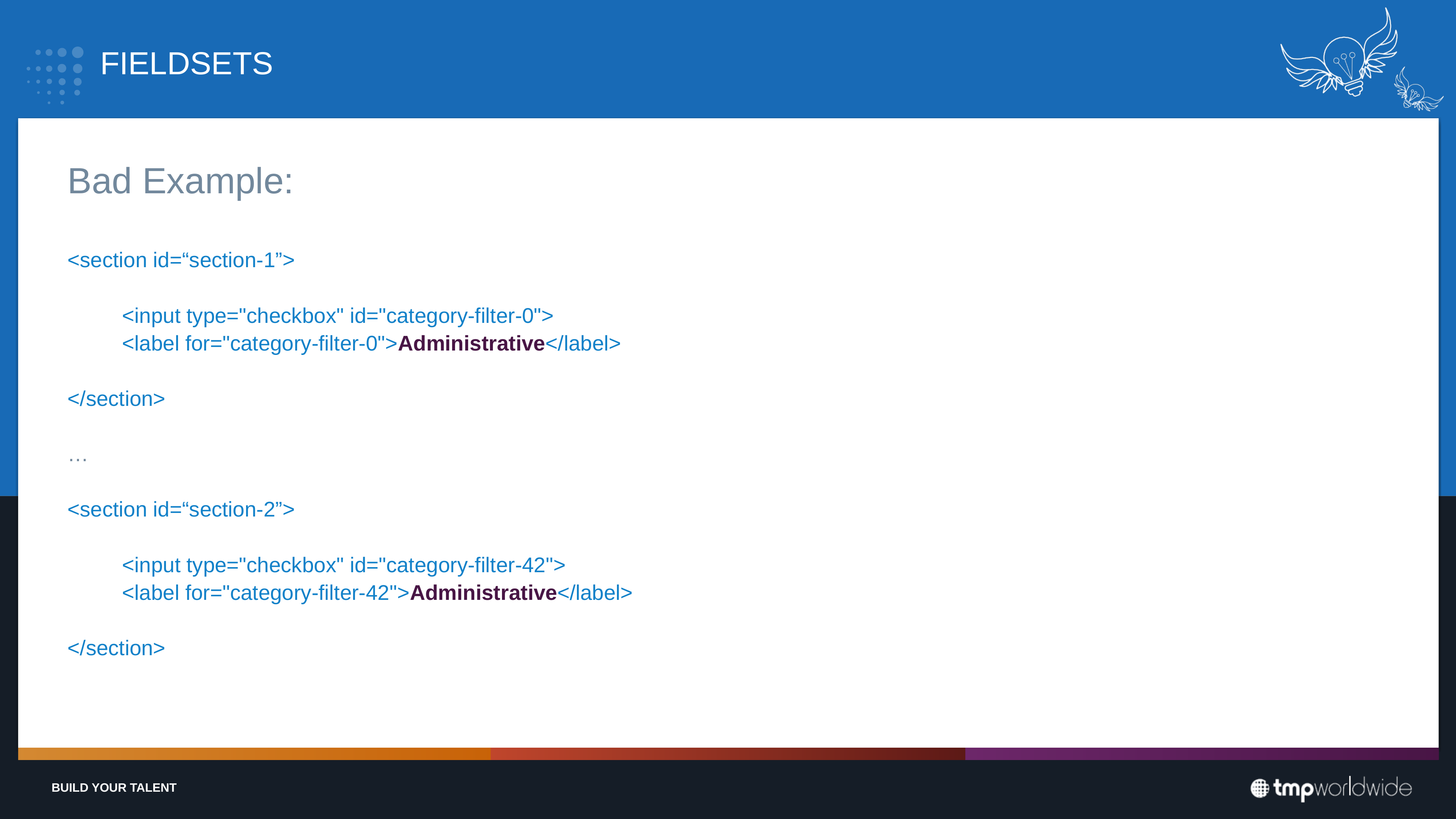

# Fieldsets
Bad Example:

<section id=“section-1”>

	<input type="checkbox" id="category-filter-0">
	<label for="category-filter-0">Administrative</label>

</section>

…

<section id=“section-2”>

	<input type="checkbox" id="category-filter-42">
	<label for="category-filter-42">Administrative</label>

</section>